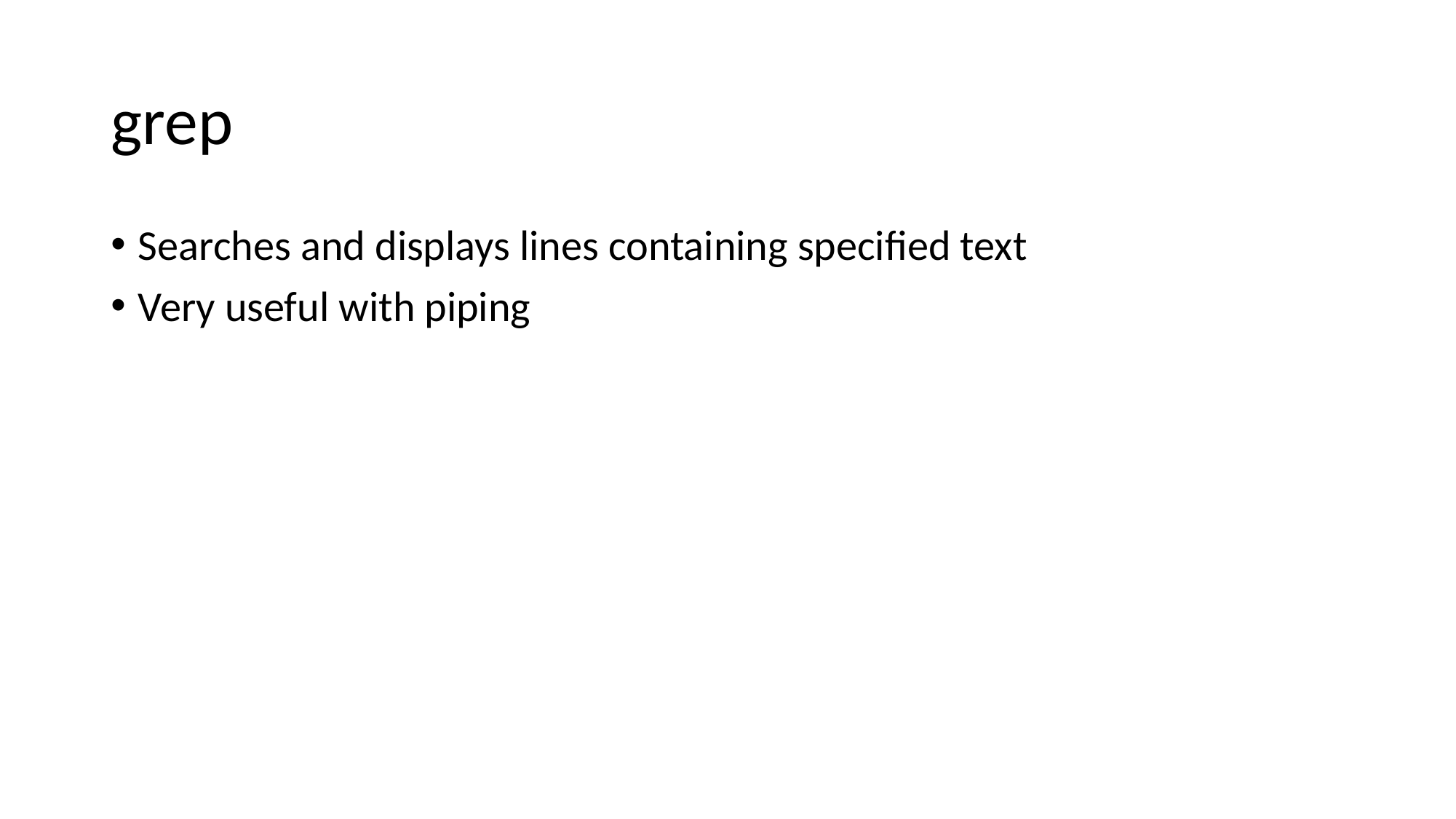

# grep
Searches and displays lines containing specified text
Very useful with piping